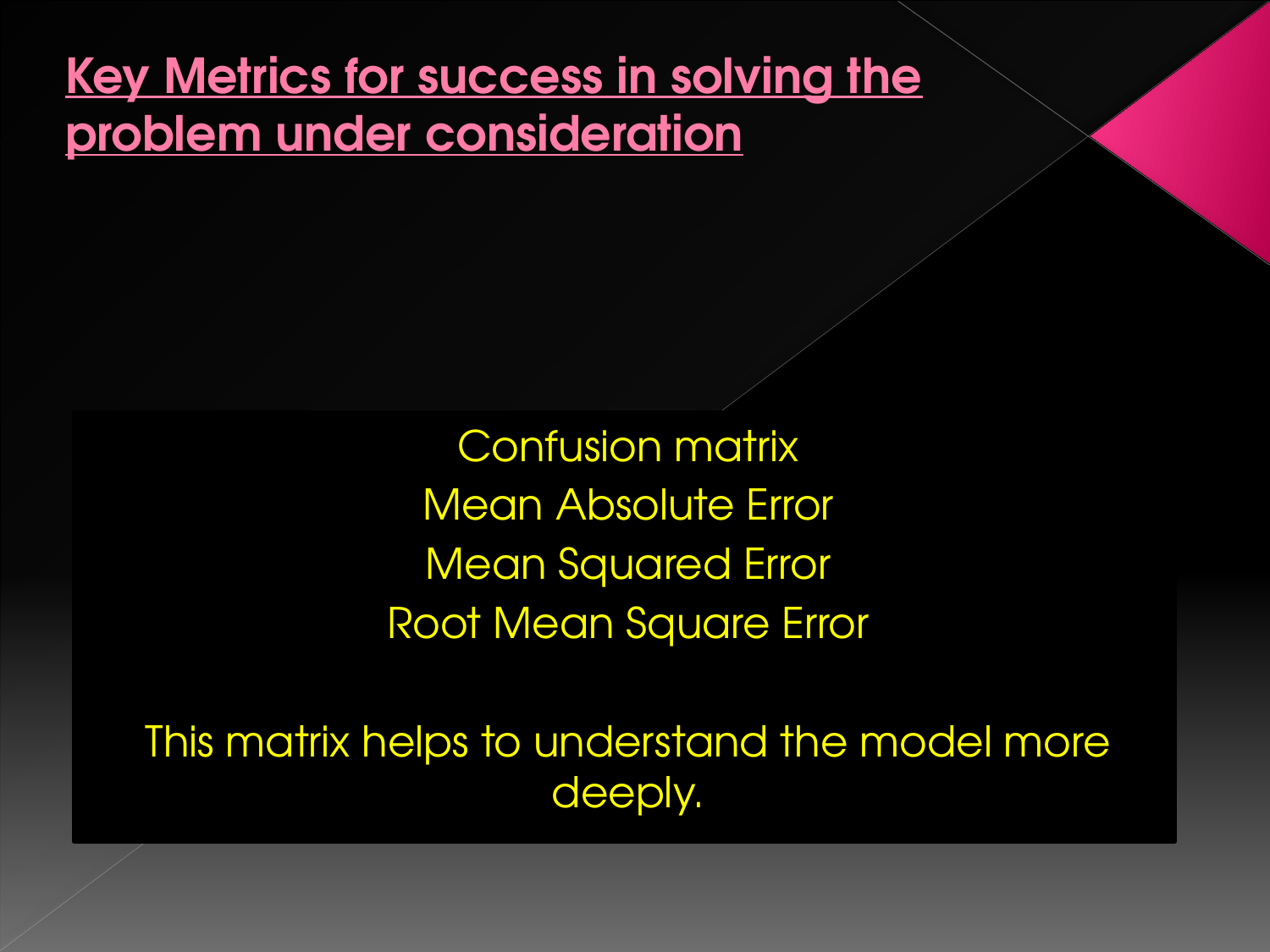

# Key Metrics for success in solving the problem under consideration
Confusion matrix
Mean Absolute Error
Mean Squared Error
Root Mean Square Error

This matrix helps to understand the model more deeply.